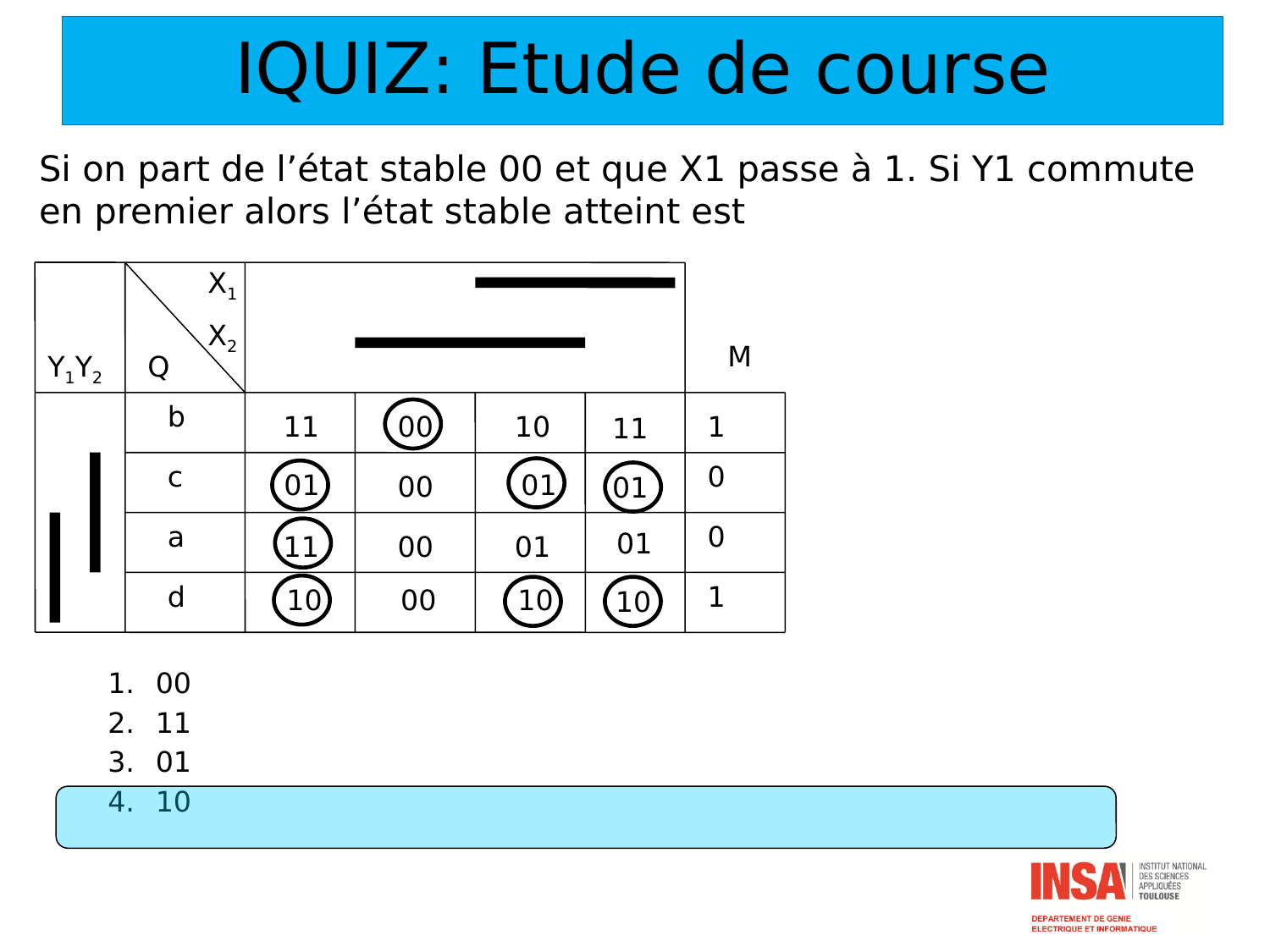

IQUIZ: Etude de course

Si on part de l’état stable 00 et que X1 passe à 1. Si Y1 commute en premier alors l’état stable atteint est
X1
X2

M
Y1Y2
Q

b

11
00
10
1
11

c
0

01
01
00

01

a
0

01
11
00
01

d
1

10
00
10

10

00
11
01
10